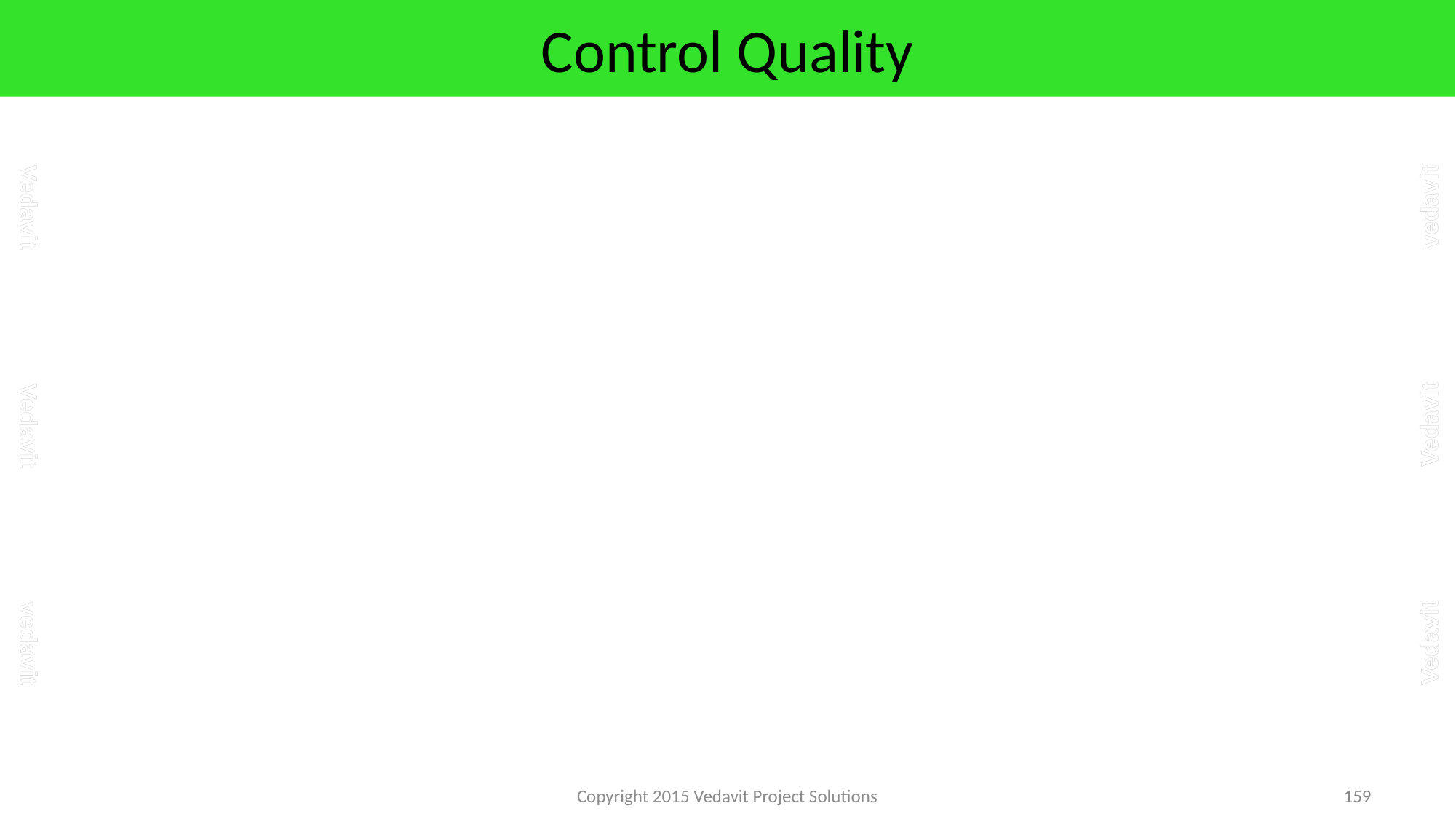

# Control Quality

Copyright 2015 Vedavit Project Solutions
159